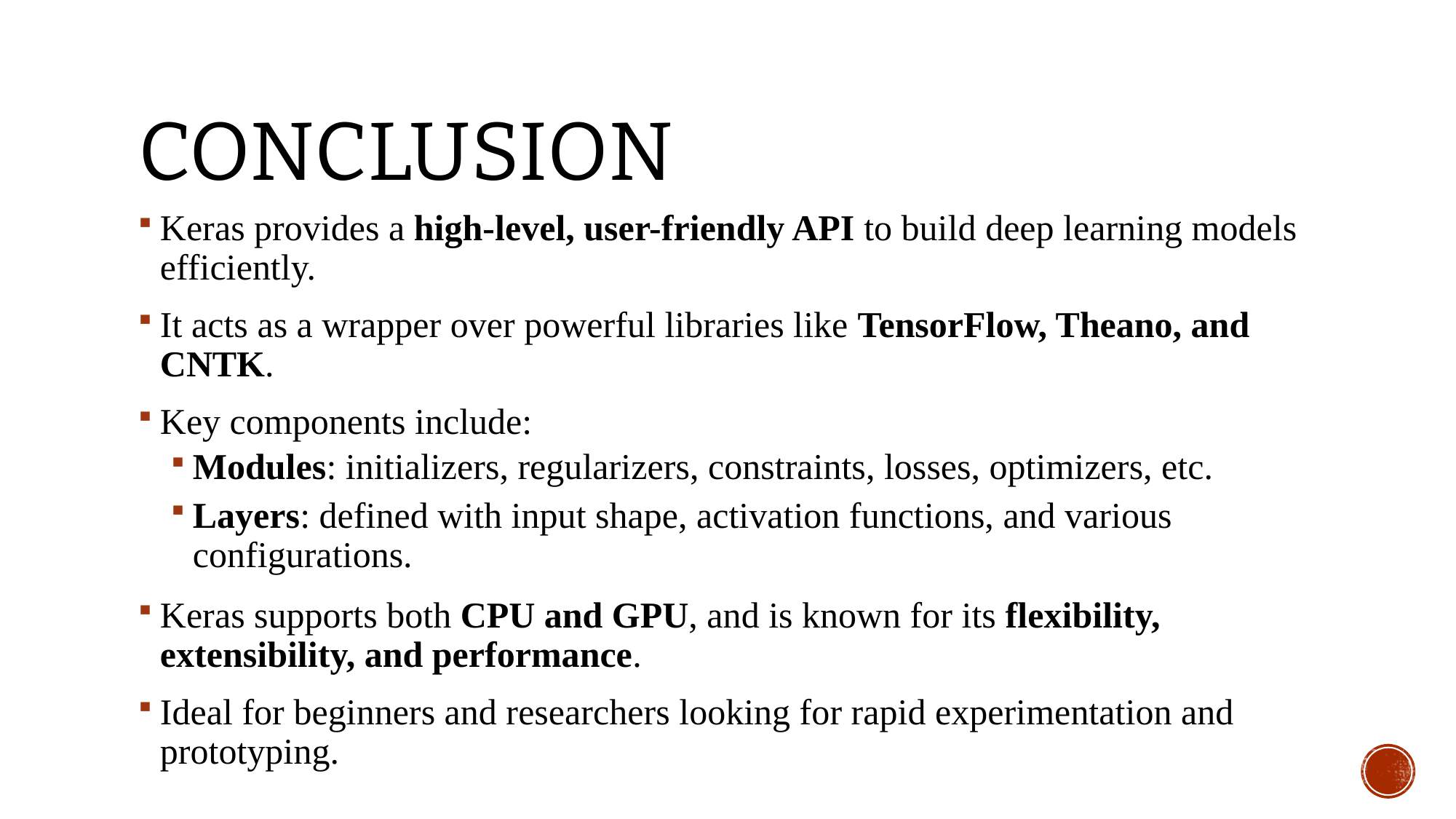

# CONCLUSION
Keras provides a high-level, user-friendly API to build deep learning models efficiently.
It acts as a wrapper over powerful libraries like TensorFlow, Theano, and CNTK.
Key components include:
Modules: initializers, regularizers, constraints, losses, optimizers, etc.
Layers: defined with input shape, activation functions, and various configurations.
Keras supports both CPU and GPU, and is known for its flexibility, extensibility, and performance.
Ideal for beginners and researchers looking for rapid experimentation and prototyping.